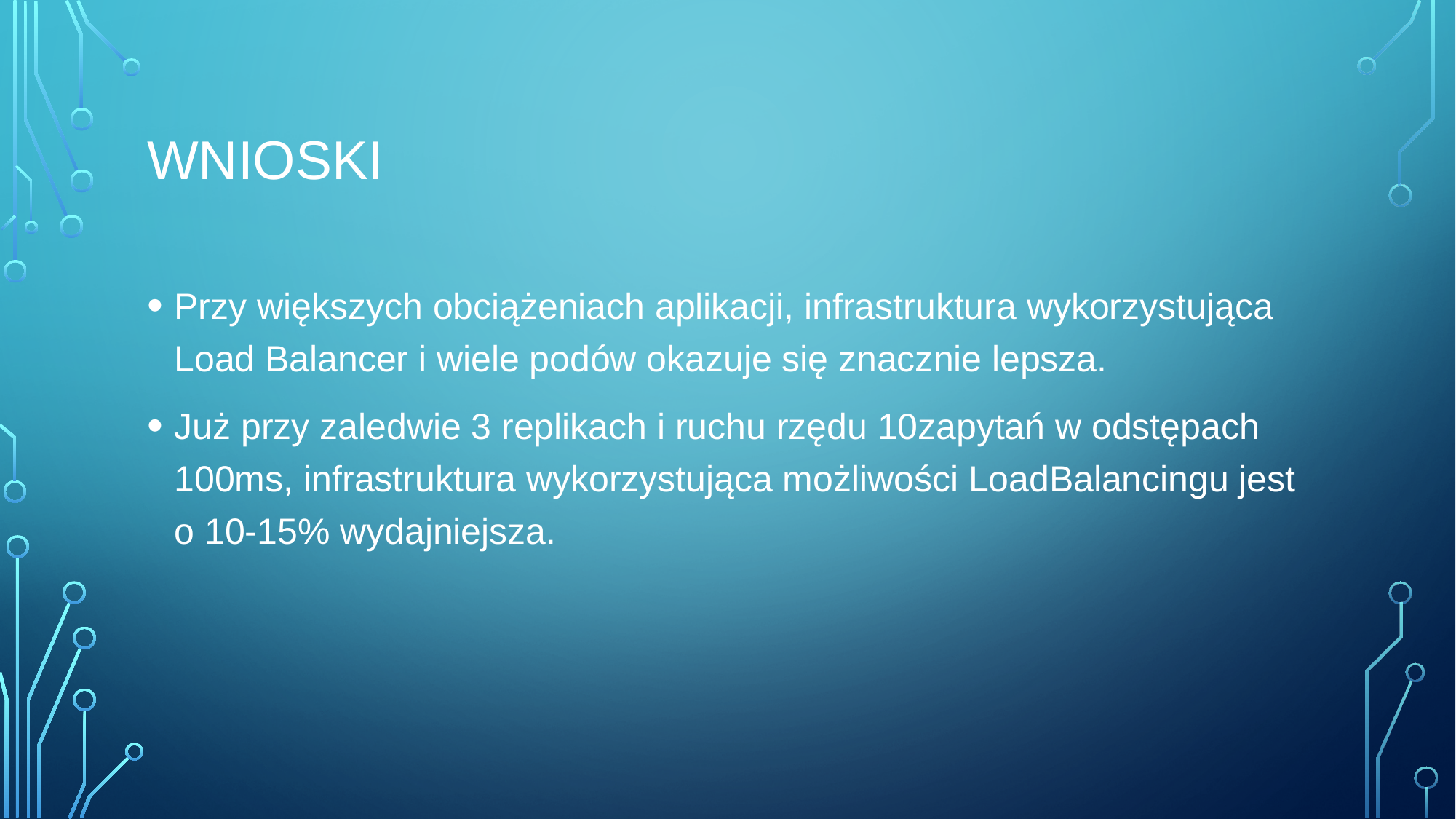

# WNIOSKI
Przy większych obciążeniach aplikacji, infrastruktura wykorzystująca Load Balancer i wiele podów okazuje się znacznie lepsza.
Już przy zaledwie 3 replikach i ruchu rzędu 10zapytań w odstępach 100ms, infrastruktura wykorzystująca możliwości LoadBalancingu jest o 10-15% wydajniejsza.